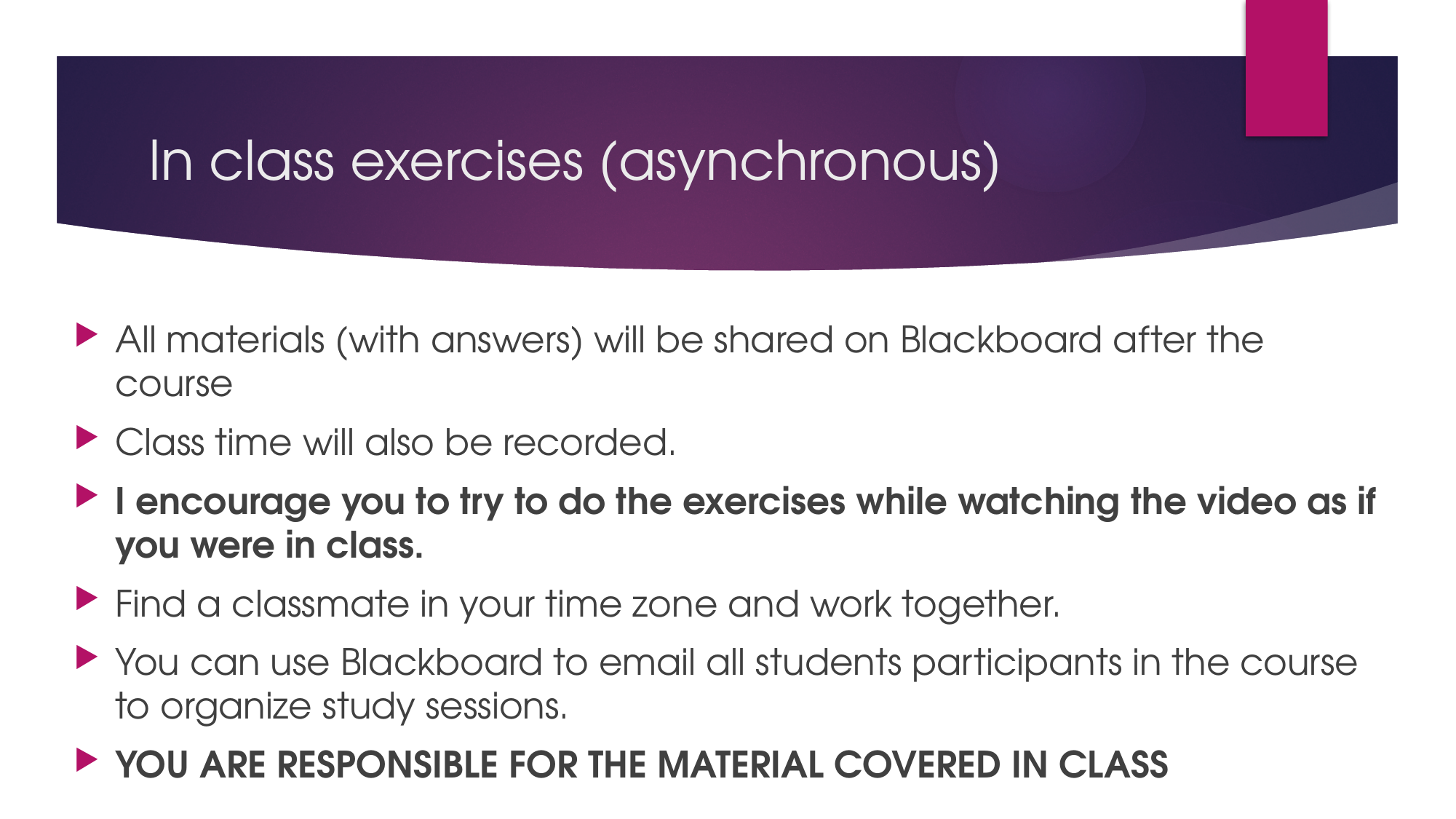

# In class exercises (asynchronous)
All materials (with answers) will be shared on Blackboard after the course
Class time will also be recorded.
I encourage you to try to do the exercises while watching the video as if you were in class.
Find a classmate in your time zone and work together.
You can use Blackboard to email all students participants in the course to organize study sessions.
YOU ARE RESPONSIBLE FOR THE MATERIAL COVERED IN CLASS